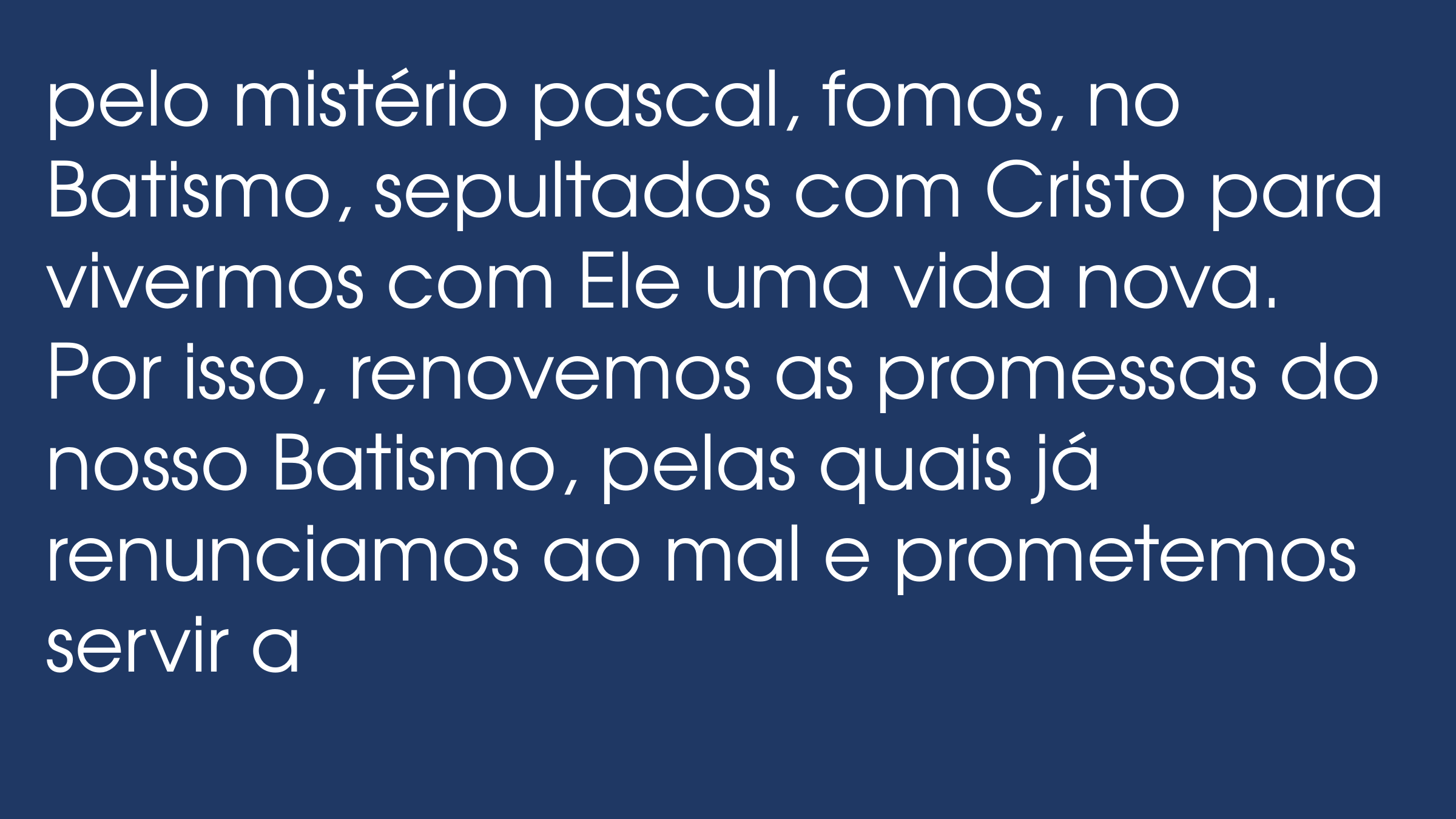

pelo mistério pascal, fomos, no Batismo, sepultados com Cristo para vivermos com Ele uma vida nova. Por isso, renovemos as promessas do nosso Batismo, pelas quais já renunciamos ao mal e prometemos servir a